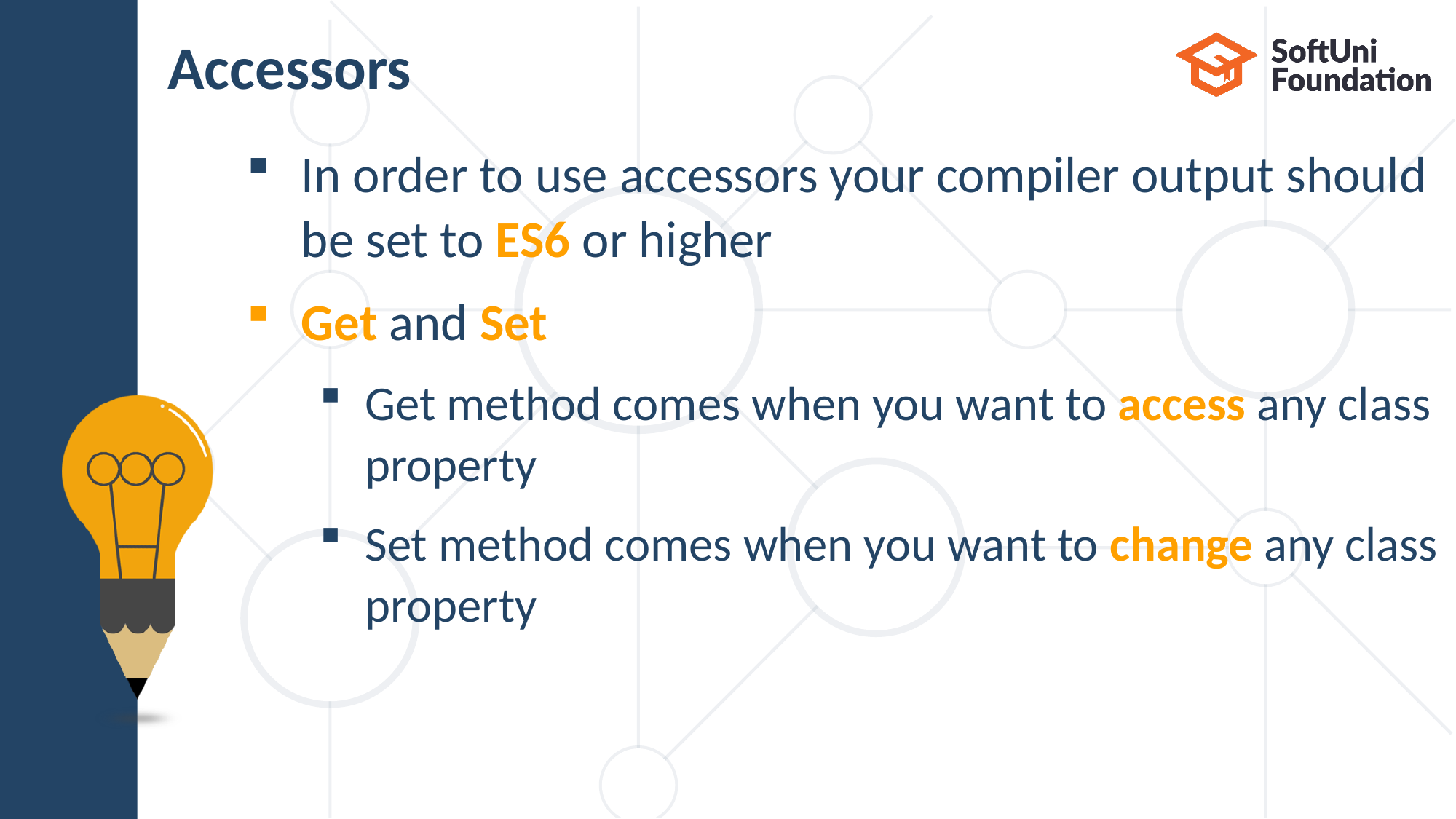

# Accessors
In order to use accessors your compiler output should be set to ES6 or higher
Get and Set
Get method comes when you want to access any class property
Set method comes when you want to change any class property